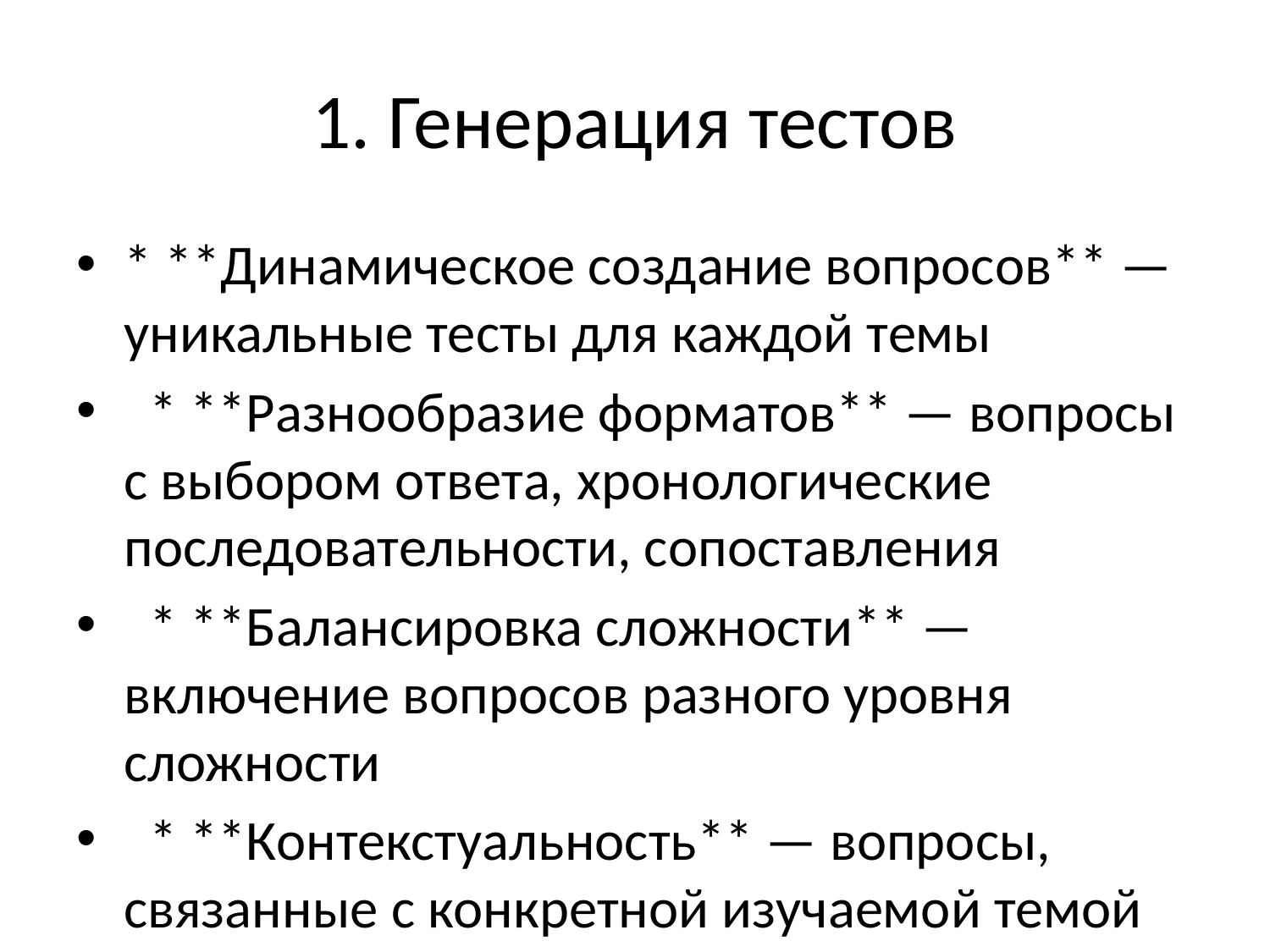

# 1. Генерация тестов
* **Динамическое создание вопросов** — уникальные тесты для каждой темы
  * **Разнообразие форматов** — вопросы с выбором ответа, хронологические последовательности, сопоставления
  * **Балансировка сложности** — включение вопросов разного уровня сложности
  * **Контекстуальность** — вопросы, связанные с конкретной изучаемой темой

#